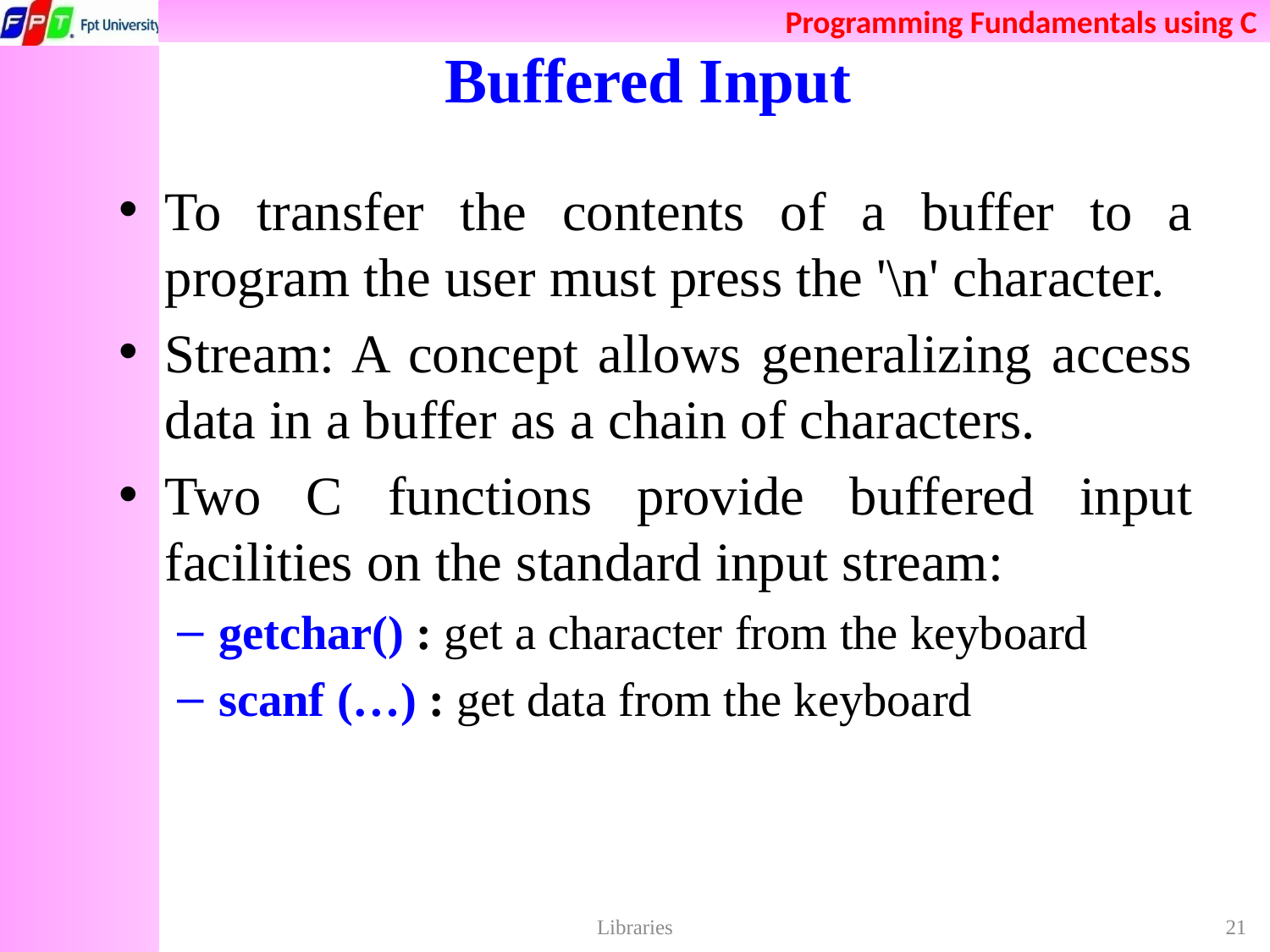

# Buffered Input
To transfer the contents of a buffer to a program the user must press the '\n' character.
Stream: A concept allows generalizing access data in a buffer as a chain of characters.
Two C functions provide buffered input facilities on the standard input stream:
getchar() : get a character from the keyboard
scanf (…) : get data from the keyboard
Libraries
21